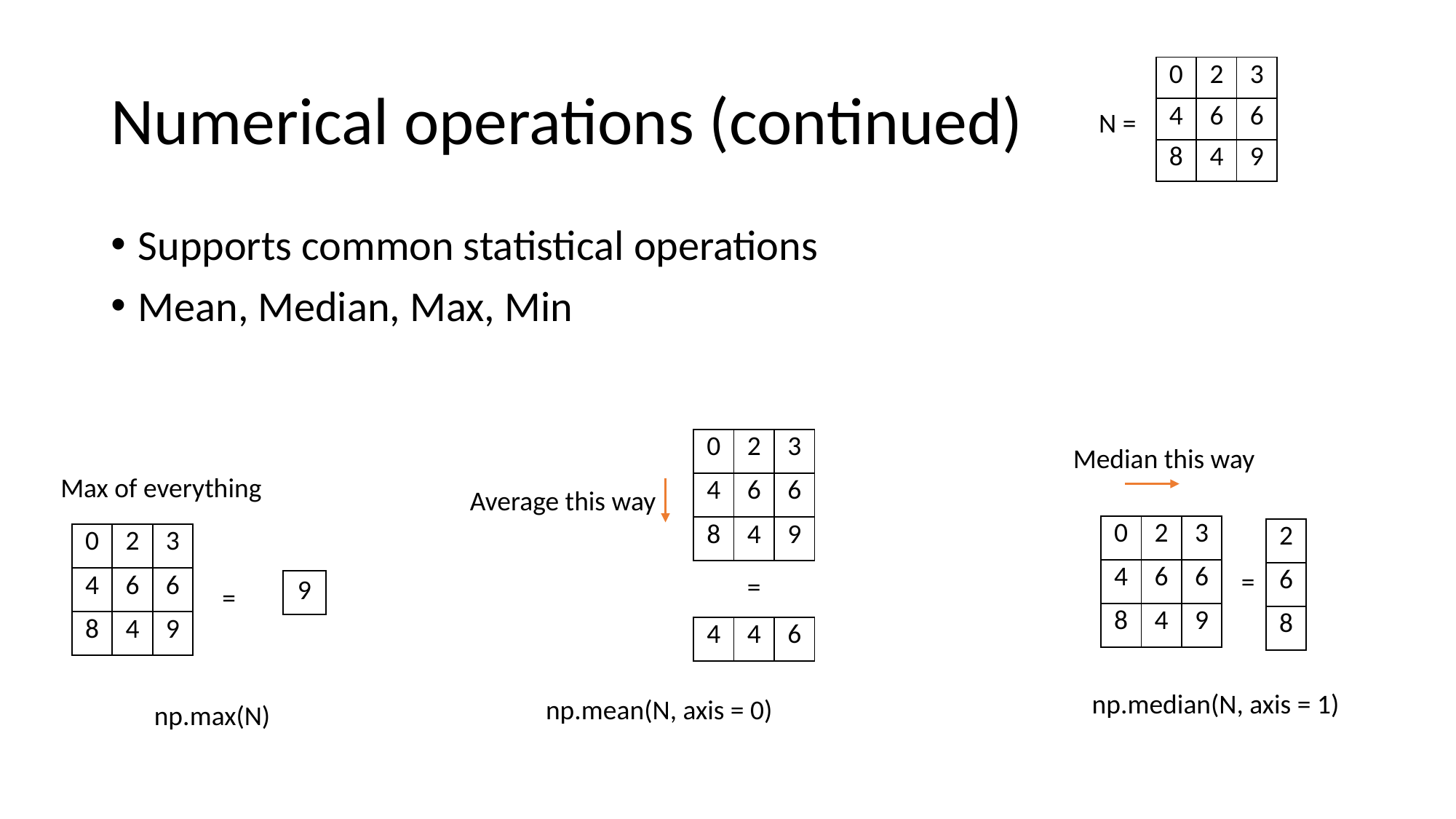

# Numerical operations (continued)
| 0 | 2 | 3 |
| --- | --- | --- |
| 4 | 6 | 6 |
| 8 | 4 | 9 |
N =
Supports common statistical operations
Mean, Median, Max, Min

| 0 | 2 | 3 |
| --- | --- | --- |
| 4 | 6 | 6 |
| 8 | 4 | 9 |
Median this way
Max of everything
Average this way
| 0 | 2 | 3 |
| --- | --- | --- |
| 4 | 6 | 6 |
| 8 | 4 | 9 |
| 2 |
| --- |
| 6 |
| 8 |
| 0 | 2 | 3 |
| --- | --- | --- |
| 4 | 6 | 6 |
| 8 | 4 | 9 |
=
=
| 9 |
| --- |
=
| 4 | 4 | 6 |
| --- | --- | --- |
np.median(N, axis = 1)
np.mean(N, axis = 0)
np.max(N)